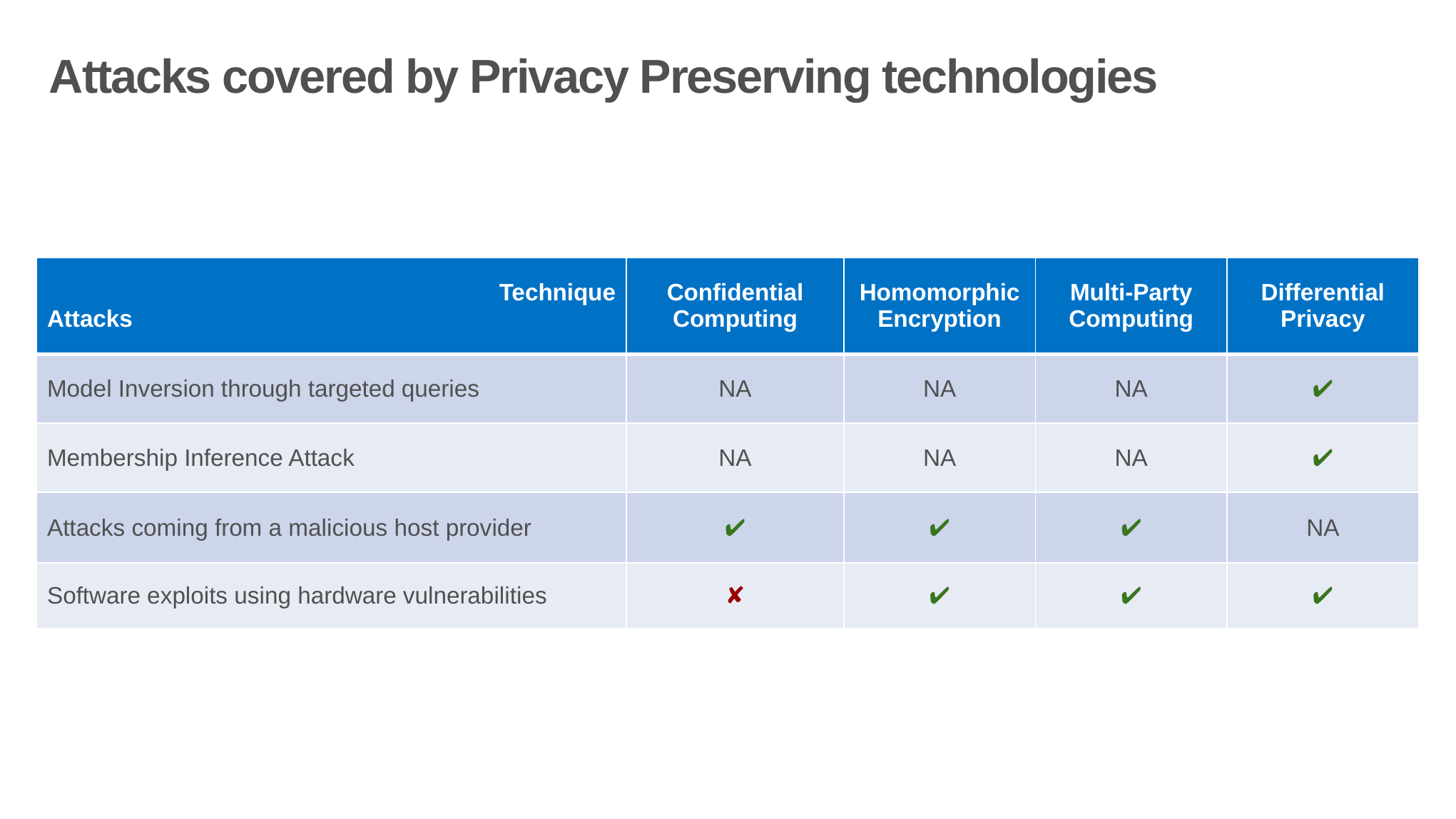

# Attacks covered by Privacy Preserving technologies
| Technique Attacks | Confidential Computing | Homomorphic Encryption | Multi-Party Computing | Differential Privacy |
| --- | --- | --- | --- | --- |
| Model Inversion through targeted queries | NA | NA | NA | ✔ |
| Membership Inference Attack | NA | NA | NA | ✔ |
| Attacks coming from a malicious host provider | ✔ | ✔ | ✔ | NA |
| Software exploits using hardware vulnerabilities | ✘ | ✔ | ✔ | ✔ |